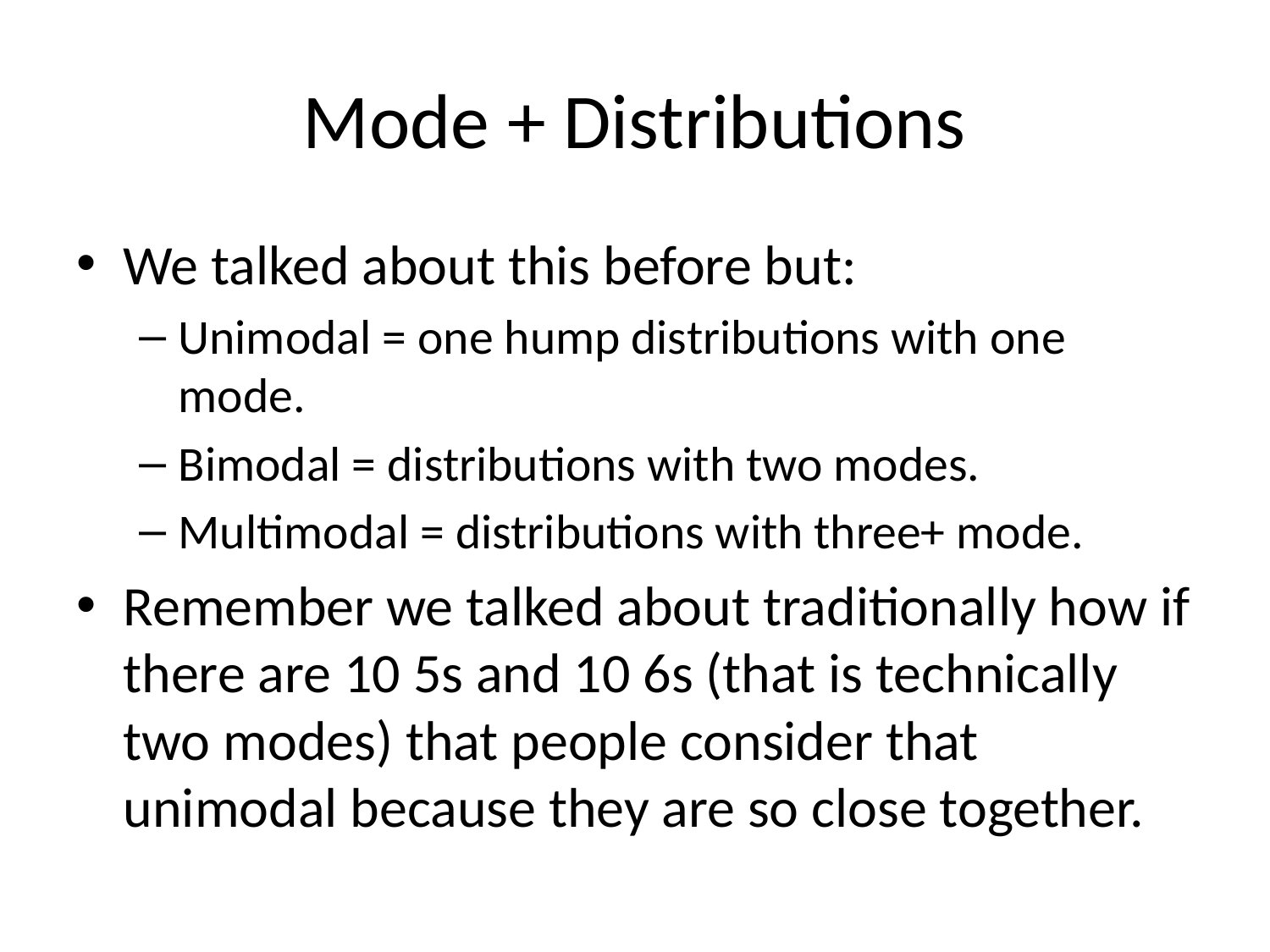

# Mode + Distributions
We talked about this before but:
Unimodal = one hump distributions with one mode.
Bimodal = distributions with two modes.
Multimodal = distributions with three+ mode.
Remember we talked about traditionally how if there are 10 5s and 10 6s (that is technically two modes) that people consider that unimodal because they are so close together.